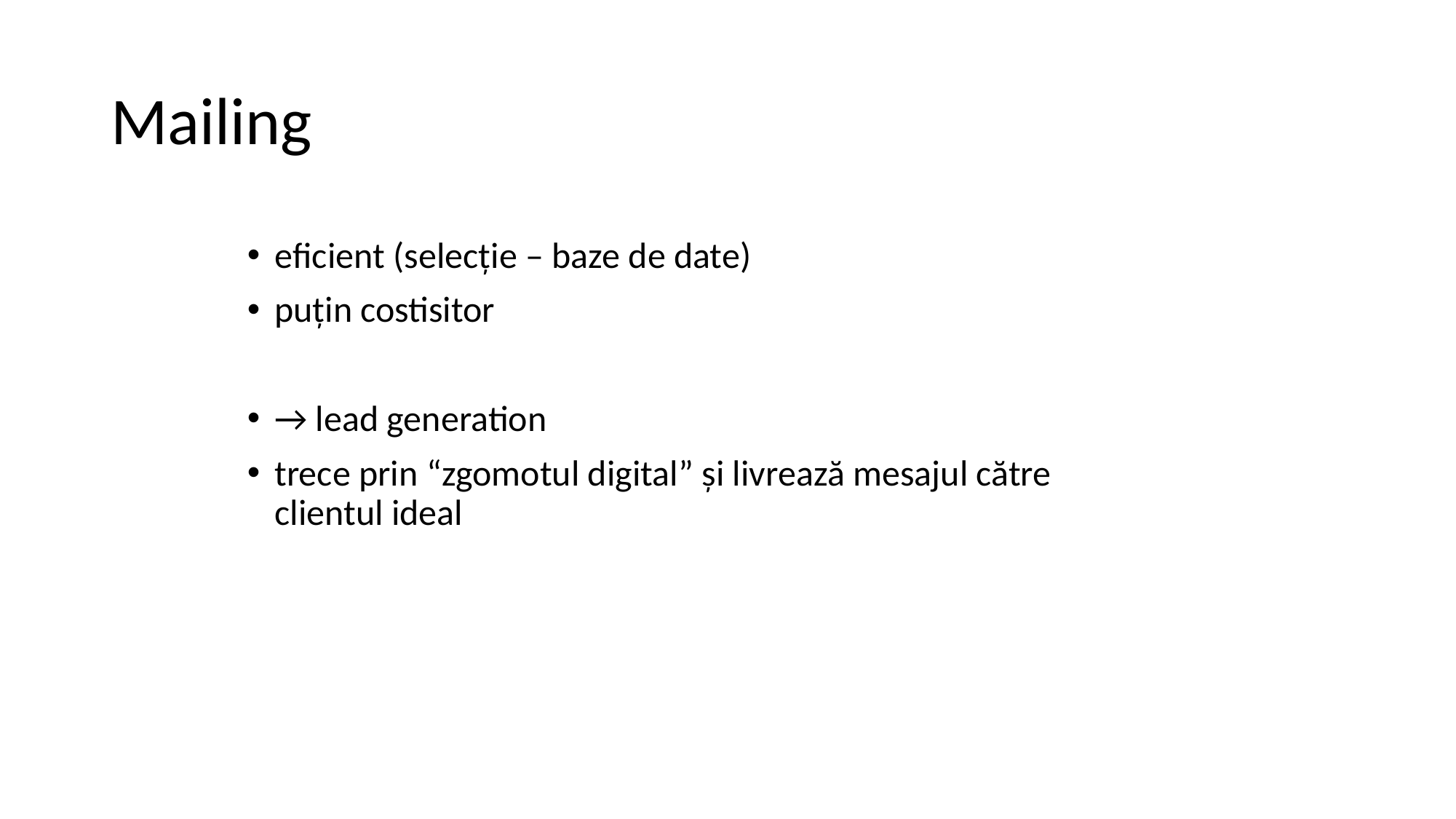

# Mailing
eficient (selecție – baze de date)
puţin costisitor

→ lead generation
trece prin “zgomotul digital” și livrează mesajul către clientul ideal